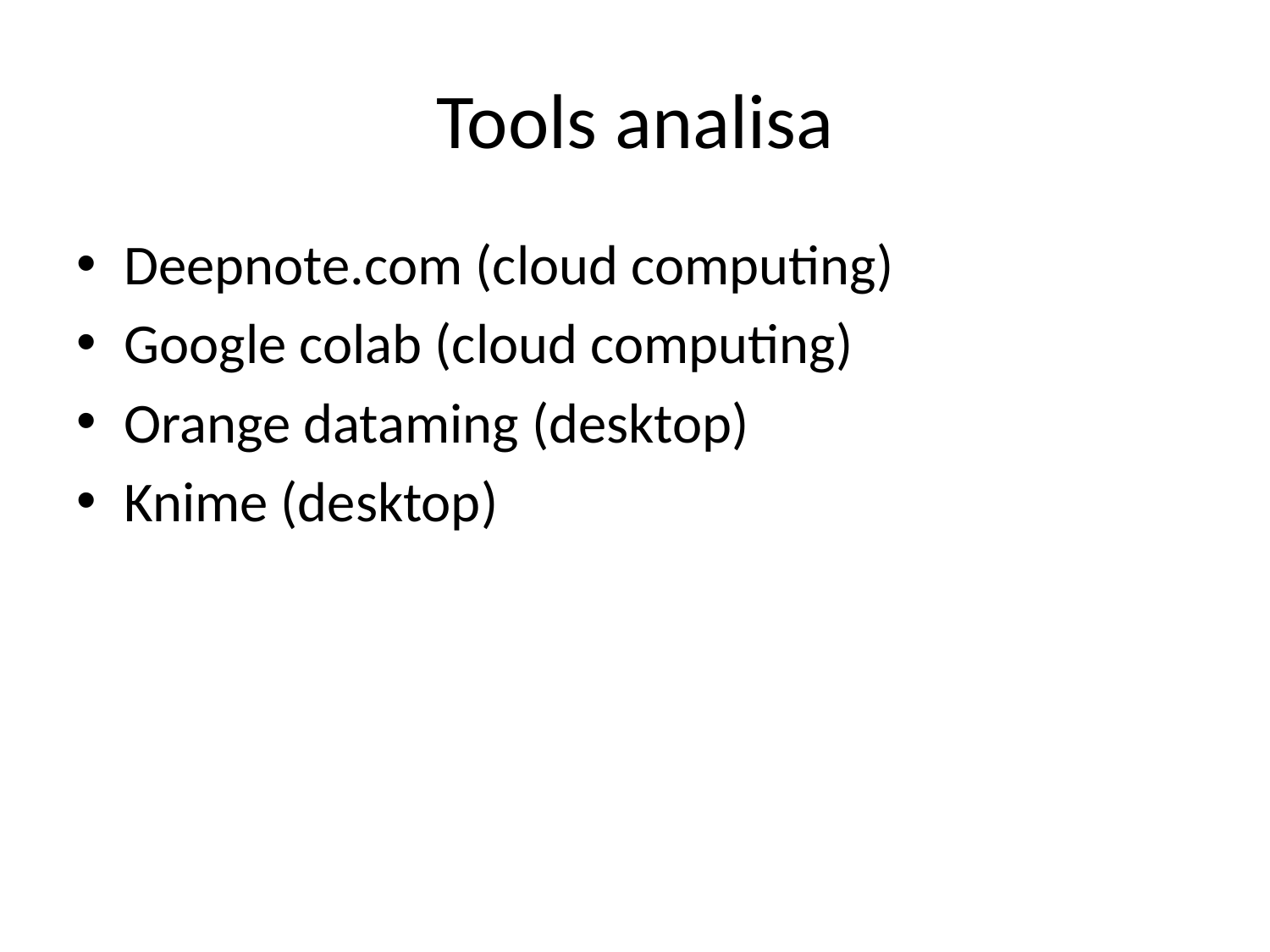

# Tools analisa
Deepnote.com (cloud computing)
Google colab (cloud computing)
Orange dataming (desktop)
Knime (desktop)